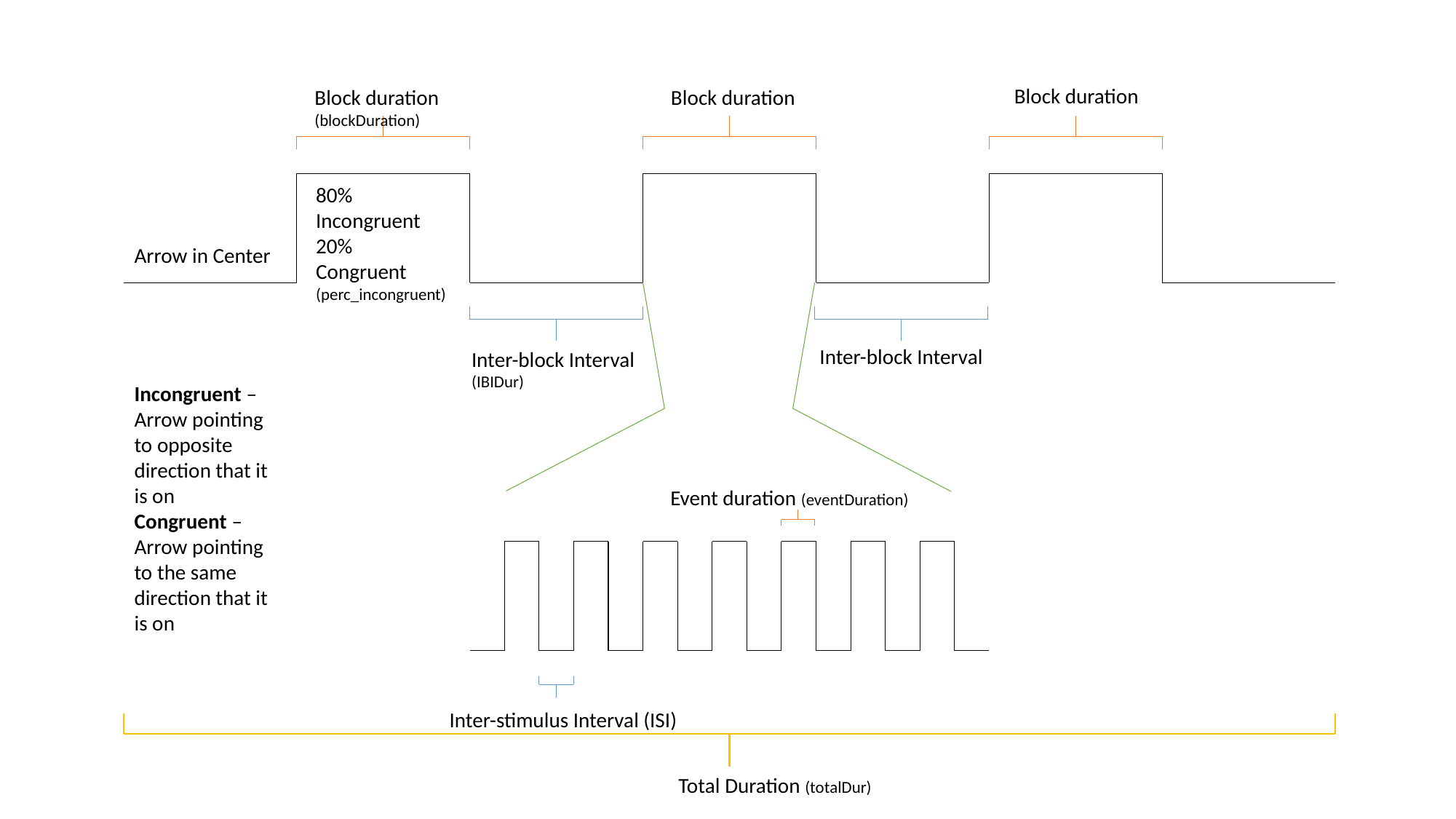

Block duration

Block duration (blockDuration)
Block duration
80% Incongruent
20%
Congruent
(perc_incongruent)
Arrow in Center
Inter-block Interval

Inter-block Interval
(IBIDur)
Incongruent – Arrow pointing to opposite direction that it is on
Congruent – Arrow pointing to the same direction that it is on
Event duration (eventDuration)
Inter-stimulus Interval (ISI)
Total Duration (totalDur)